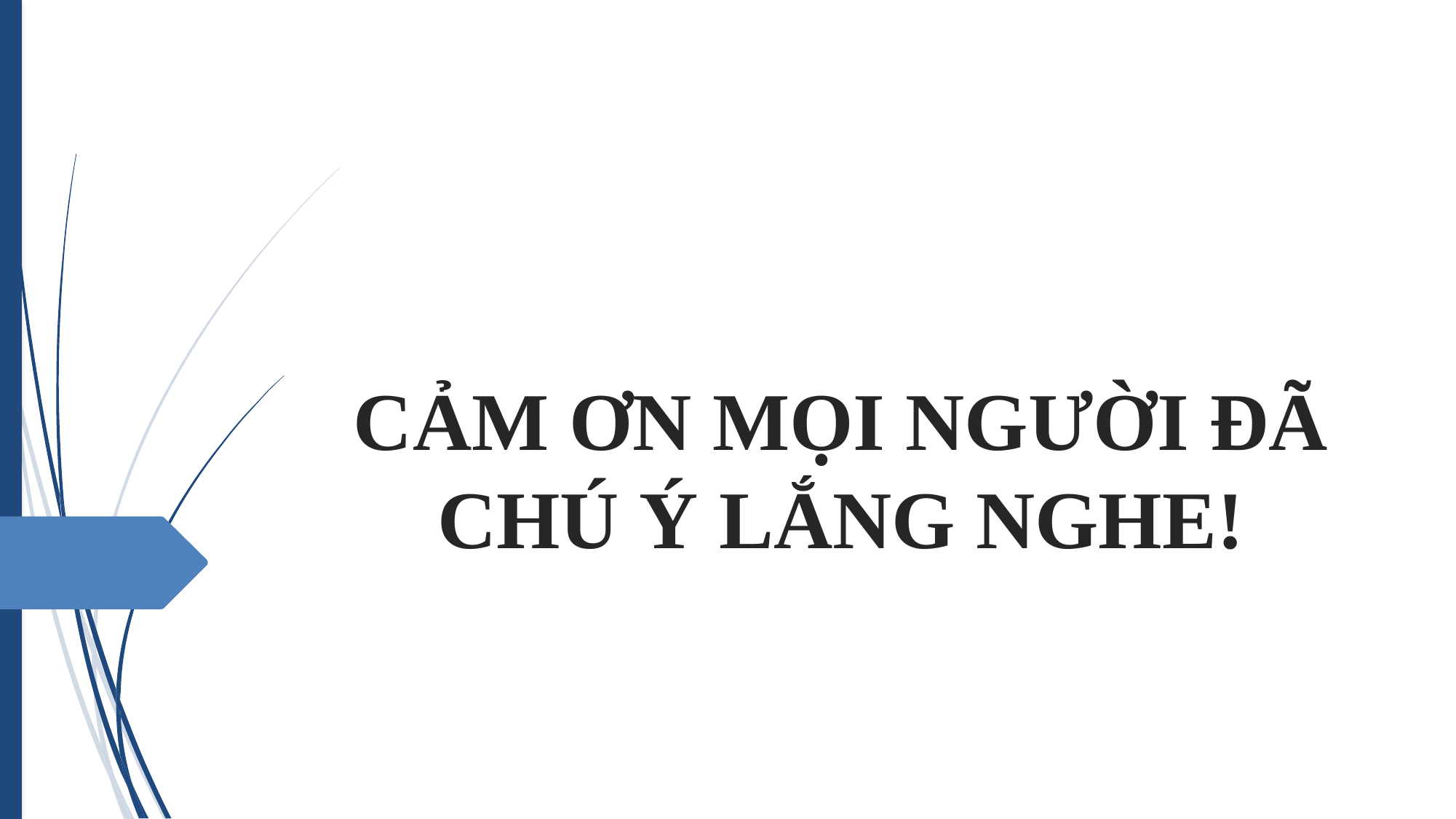

CẢM ƠN MỌI NGƯỜI ĐÃ CHÚ Ý LẮNG NGHE!